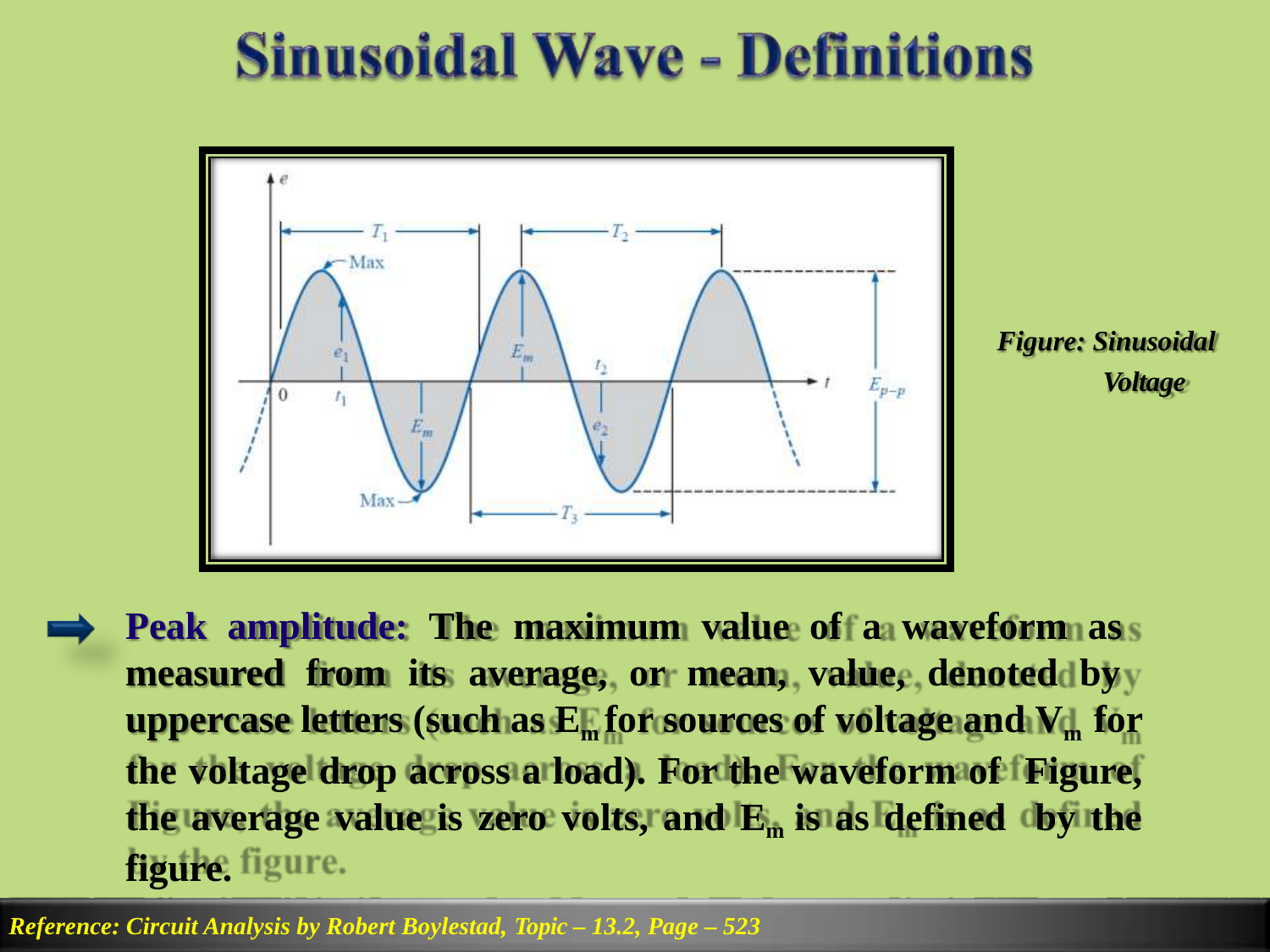

Figure: Sinusoidal
Voltage

Peak amplitude: The maximum value of a waveform as  measured from its average, or mean, value, denoted by  uppercase letters (such as Em for sources of voltage and Vm  for the voltage drop across a load). For the waveform of  Figure, the average value is zero volts, and Em is as defined  by the figure.

Reference: Circuit Analysis by Robert Boylestad, Topic – 13.2, Page – 523